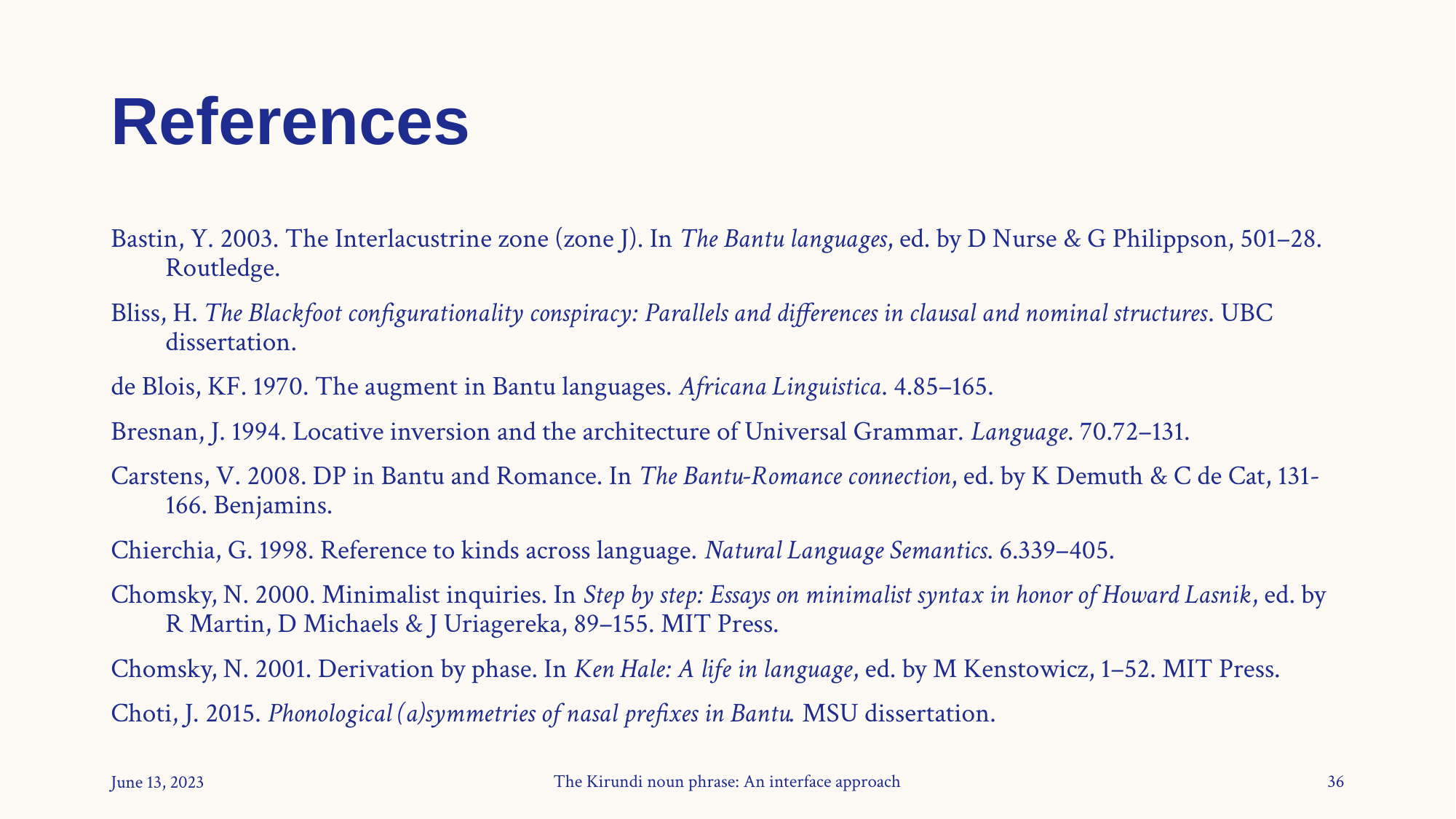

# References
Bastin, Y. 2003. The Interlacustrine zone (zone J). In The Bantu languages, ed. by D Nurse & G Philippson, 501–28. Routledge.
Bliss, H. The Blackfoot configurationality conspiracy: Parallels and differences in clausal and nominal structures. UBC dissertation.
de Blois, KF. 1970. The augment in Bantu languages. Africana Linguistica. 4.85–165.
Bresnan, J. 1994. Locative inversion and the architecture of Universal Grammar. Language. 70.72–131.
Carstens, V. 2008. DP in Bantu and Romance. In The Bantu-Romance connection, ed. by K Demuth & C de Cat, 131-166. Benjamins.
Chierchia, G. 1998. Reference to kinds across language. Natural Language Semantics. 6.339–405.
Chomsky, N. 2000. Minimalist inquiries. In Step by step: Essays on minimalist syntax in honor of Howard Lasnik, ed. by R Martin, D Michaels & J Uriagereka, 89–155. MIT Press.
Chomsky, N. 2001. Derivation by phase. In Ken Hale: A life in language, ed. by M Kenstowicz, 1–52. MIT Press.
Choti, J. 2015. Phonological (a)symmetries of nasal prefixes in Bantu. MSU dissertation.
June 13, 2023
The Kirundi noun phrase: An interface approach
36